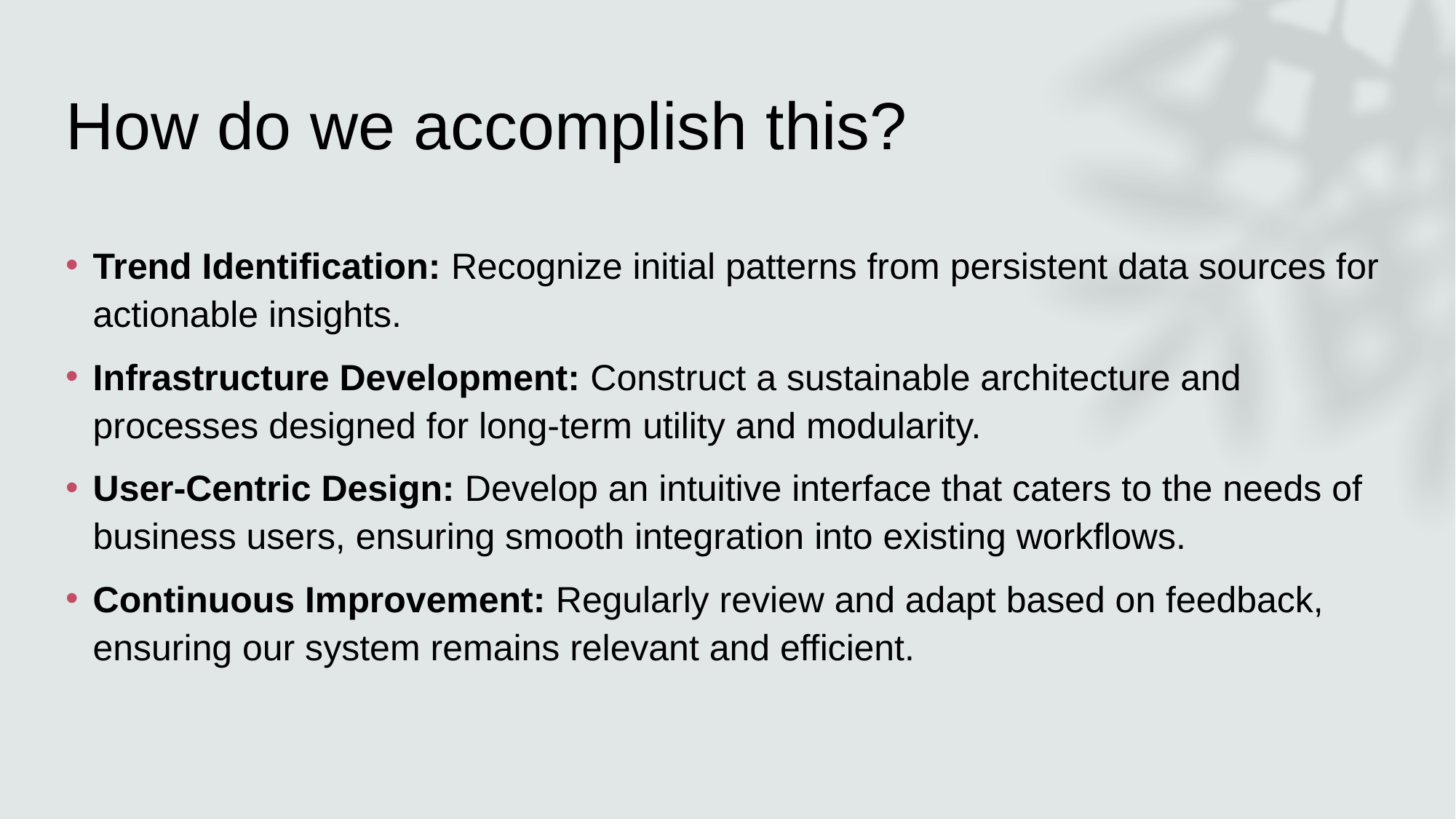

# How do we accomplish this?
Trend Identification: Recognize initial patterns from persistent data sources for actionable insights.
Infrastructure Development: Construct a sustainable architecture and processes designed for long-term utility and modularity.
User-Centric Design: Develop an intuitive interface that caters to the needs of business users, ensuring smooth integration into existing workflows.
Continuous Improvement: Regularly review and adapt based on feedback, ensuring our system remains relevant and efficient.